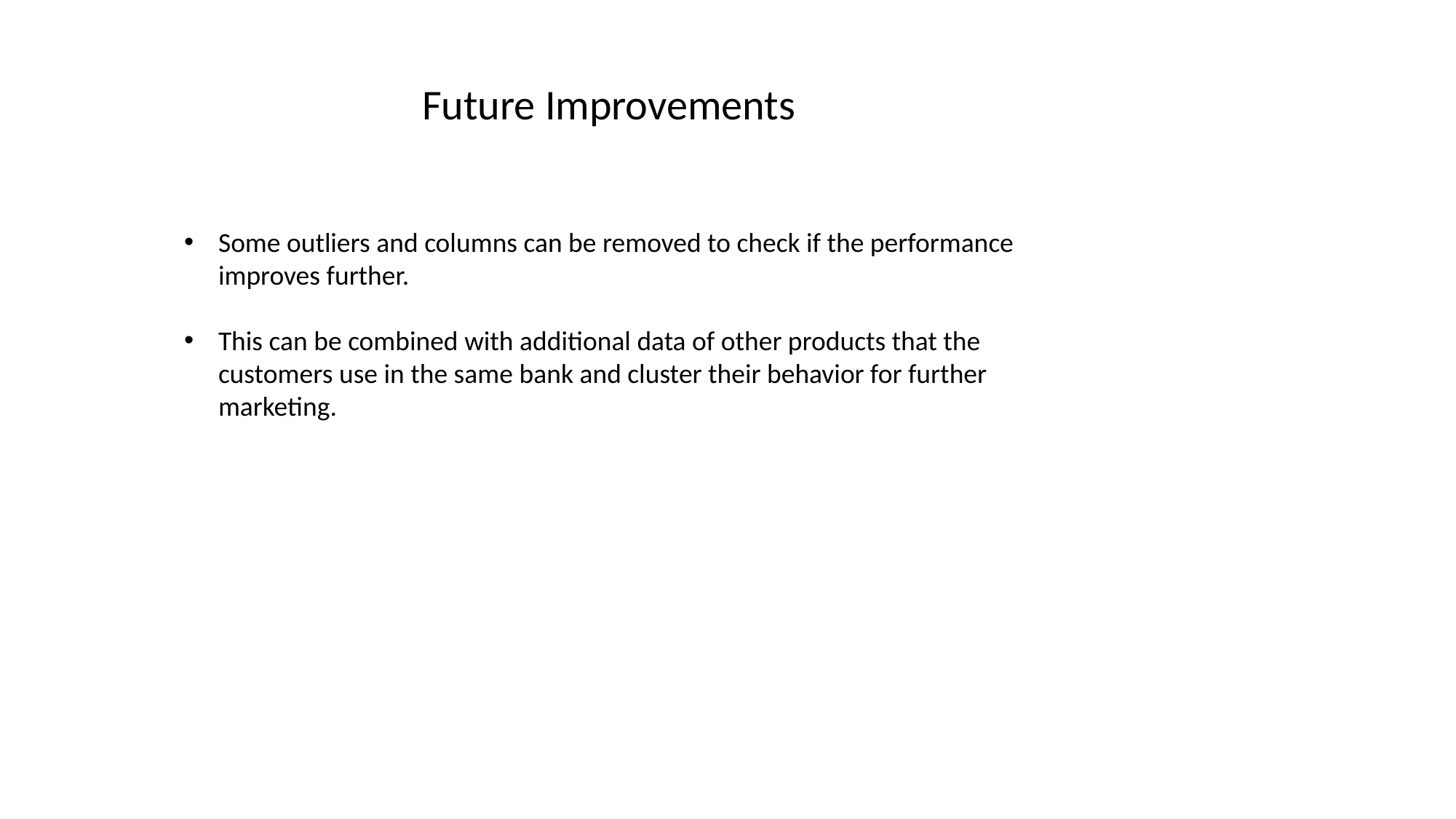

Future Improvements
Some outliers and columns can be removed to check if the performance improves further.

This can be combined with additional data of other products that the customers use in the same bank and cluster their behavior for further marketing.